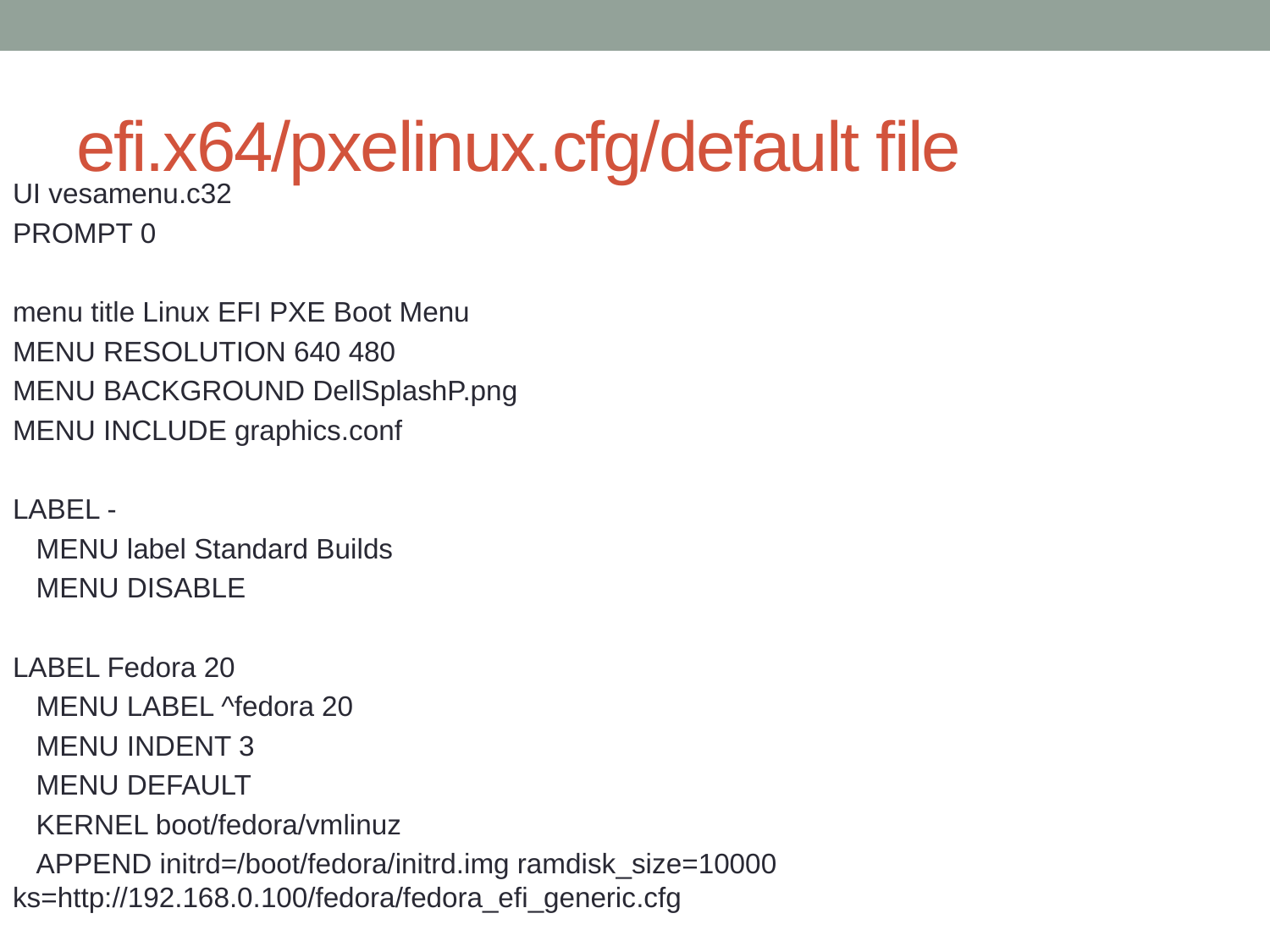

# efi.x64/pxelinux.cfg/default file
UI vesamenu.c32
PROMPT 0

menu title Linux EFI PXE Boot Menu
MENU RESOLUTION 640 480
MENU BACKGROUND DellSplashP.png
MENU INCLUDE graphics.conf

LABEL -
   MENU label Standard Builds
   MENU DISABLE

LABEL Fedora 20
   MENU LABEL ^fedora 20
   MENU INDENT 3
   MENU DEFAULT
   KERNEL boot/fedora/vmlinuz
   APPEND initrd=/boot/fedora/initrd.img ramdisk_size=10000 ks=http://192.168.0.100/fedora/fedora_efi_generic.cfg